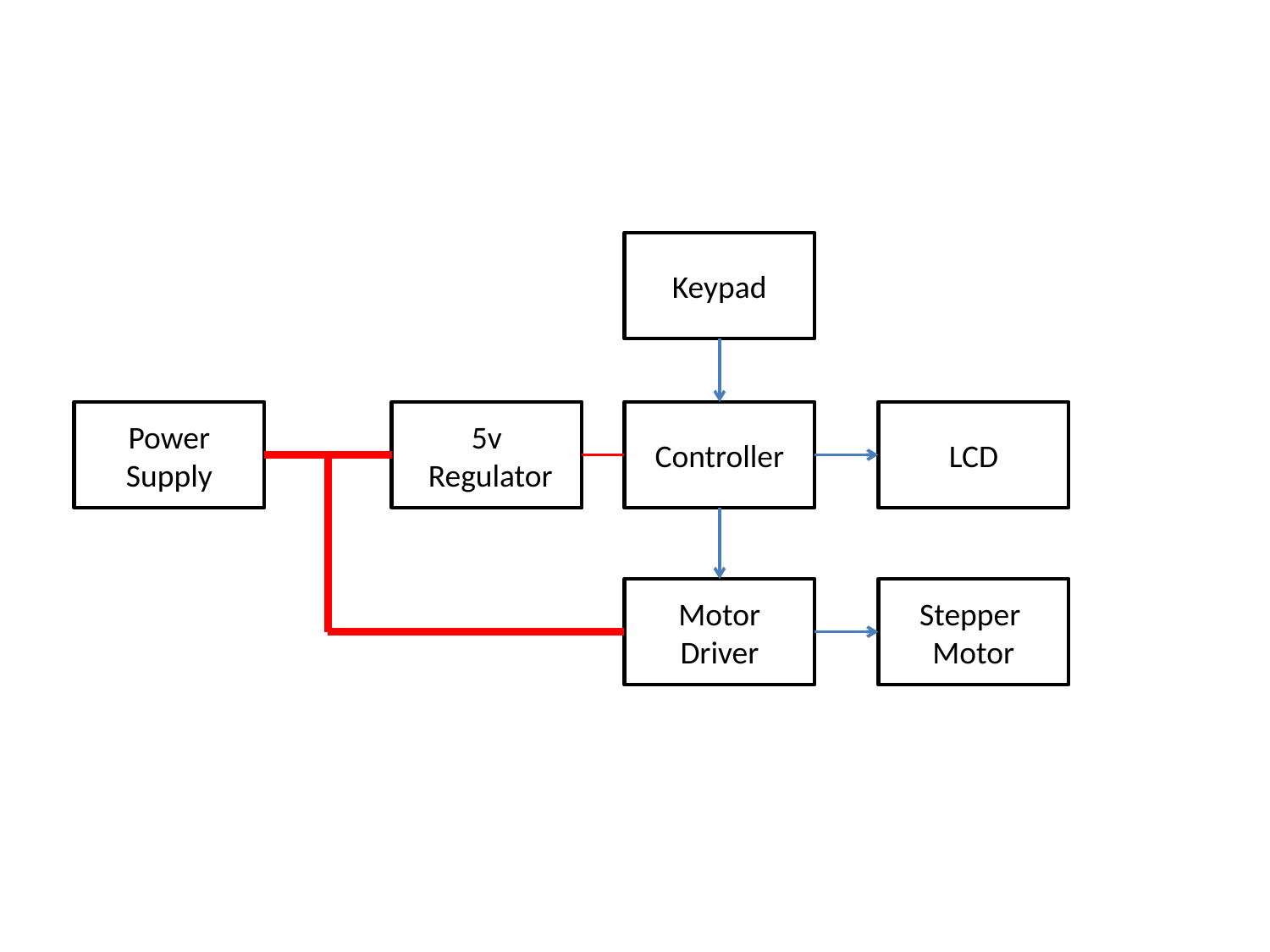

Keypad
Power Supply
5v
 Regulator
Controller
LCD
Motor Driver
Stepper
Motor